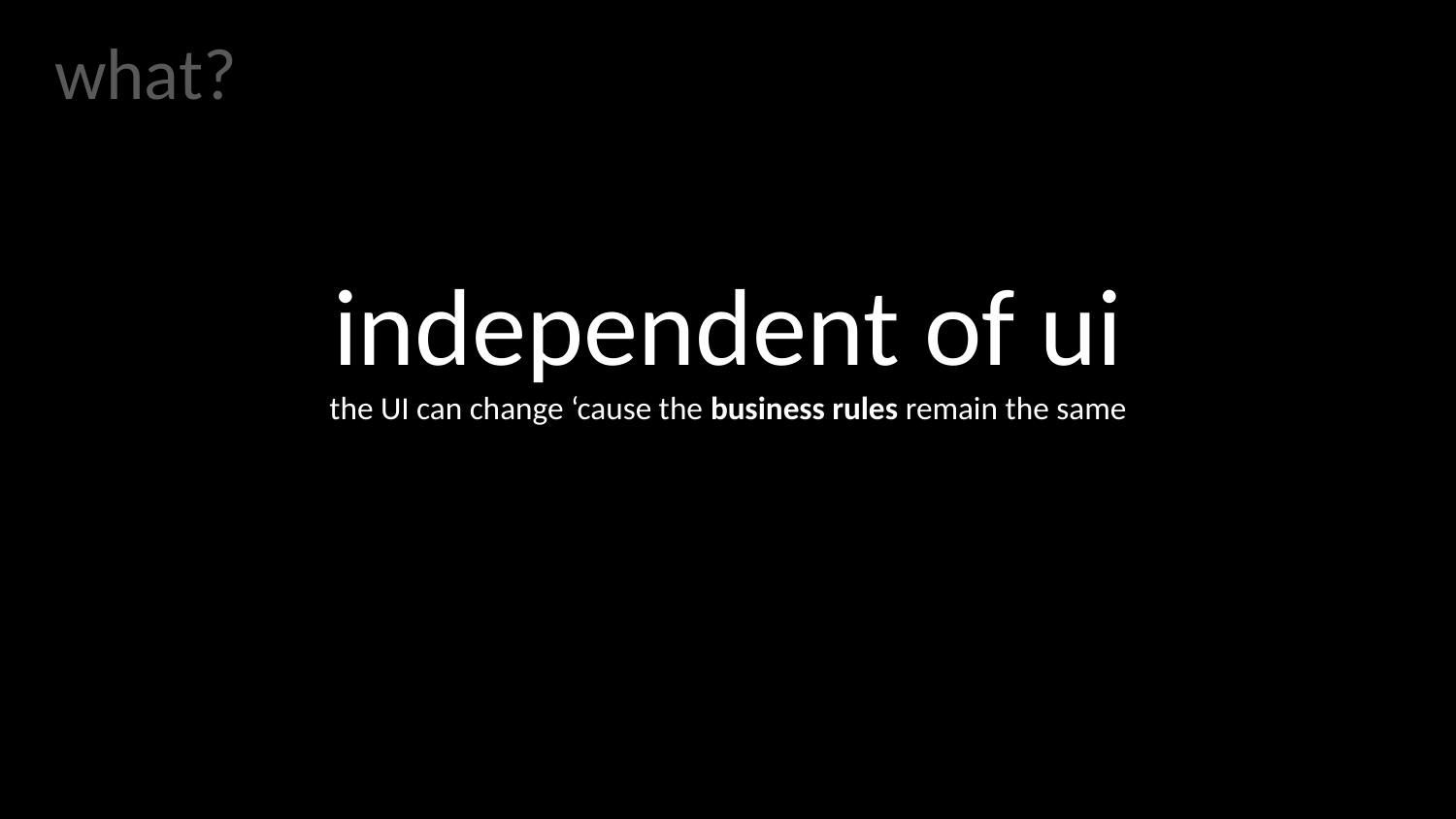

what?
independent of ui
the UI can change ‘cause the business rules remain the same